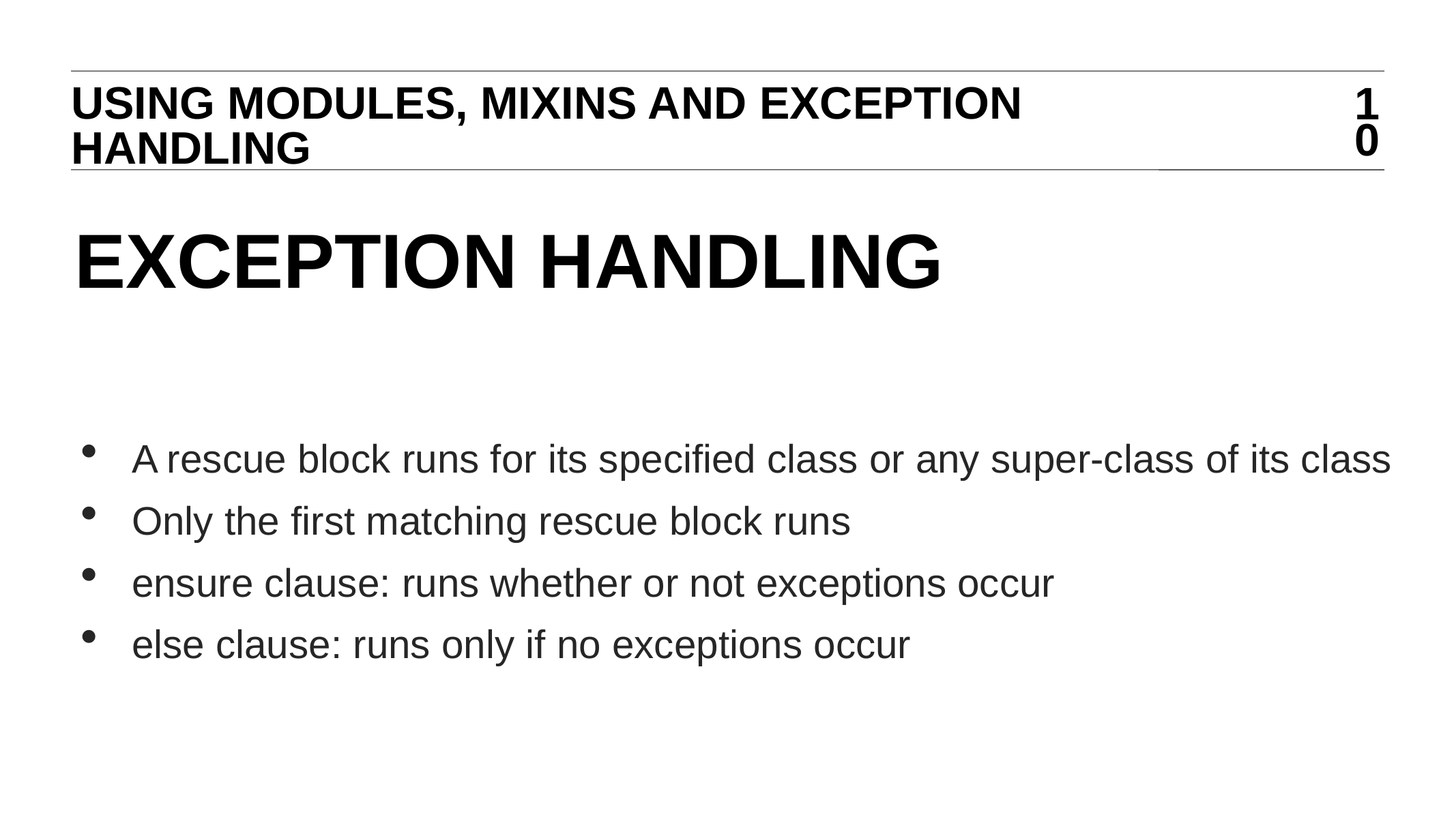

USING MODULES, MIXINS AND EXCEPTION HANDLING
10

EXCEPTION HANDLING

A rescue block runs for its specified class or any super-class of its class
Only the first matching rescue block runs
ensure clause: runs whether or not exceptions occur
else clause: runs only if no exceptions occur